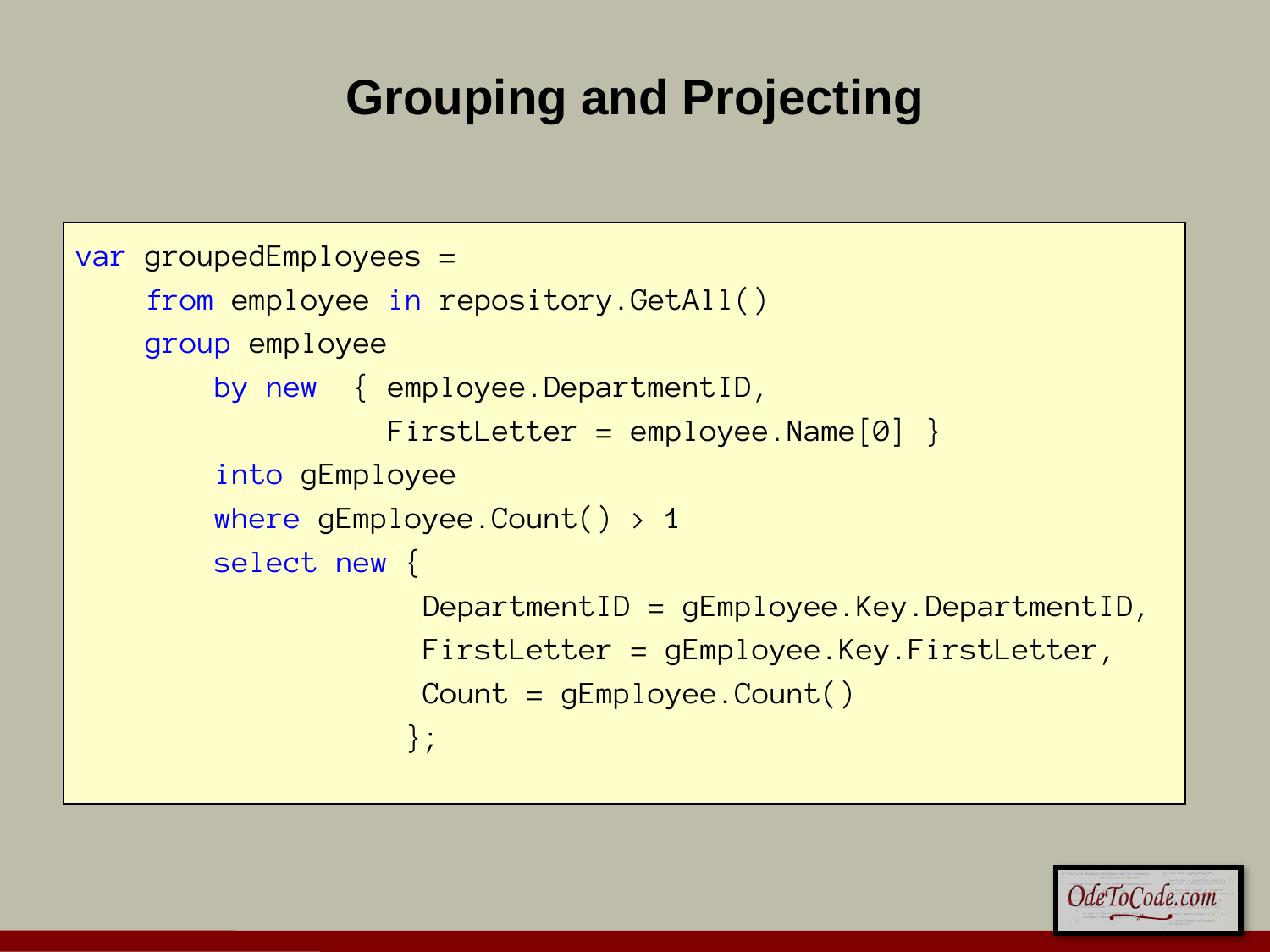

# Grouping and Projecting
var groupedEmployees =
    from employee in repository.GetAll()
    group employee
        by new  { employee.DepartmentID,
                  FirstLetter = employee.Name[0] }
        into gEmployee
        where gEmployee.Count() > 1
        select new {
                    DepartmentID = gEmployee.Key.DepartmentID,
                    FirstLetter = gEmployee.Key.FirstLetter,
                    Count = gEmployee.Count()
                   };